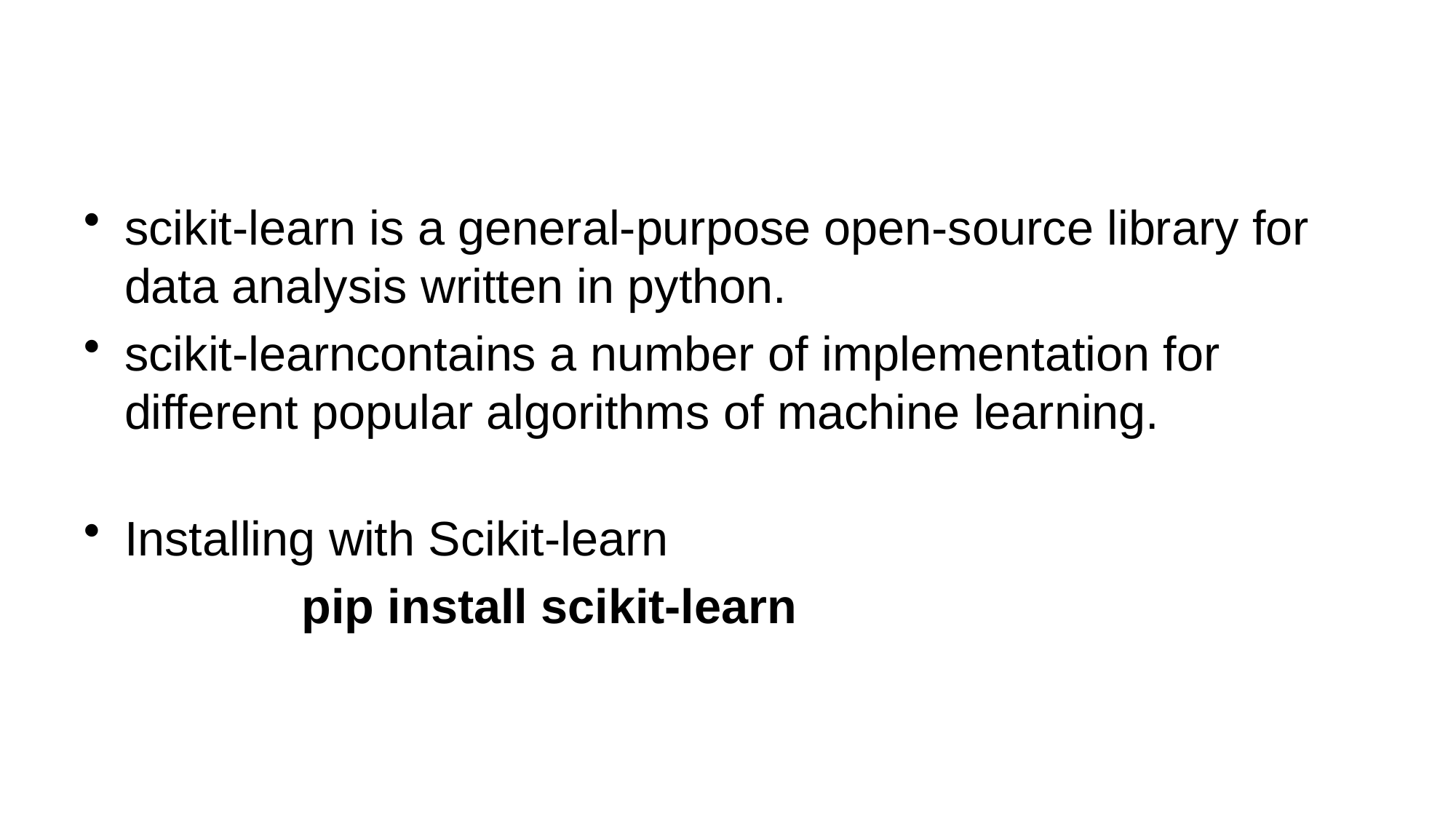

#
scikit-learn is a general-purpose open-source library for data analysis written in python.
scikit-learncontains a number of implementation for different popular algorithms of machine learning.
Installing with Scikit-learn
		pip install scikit-learn